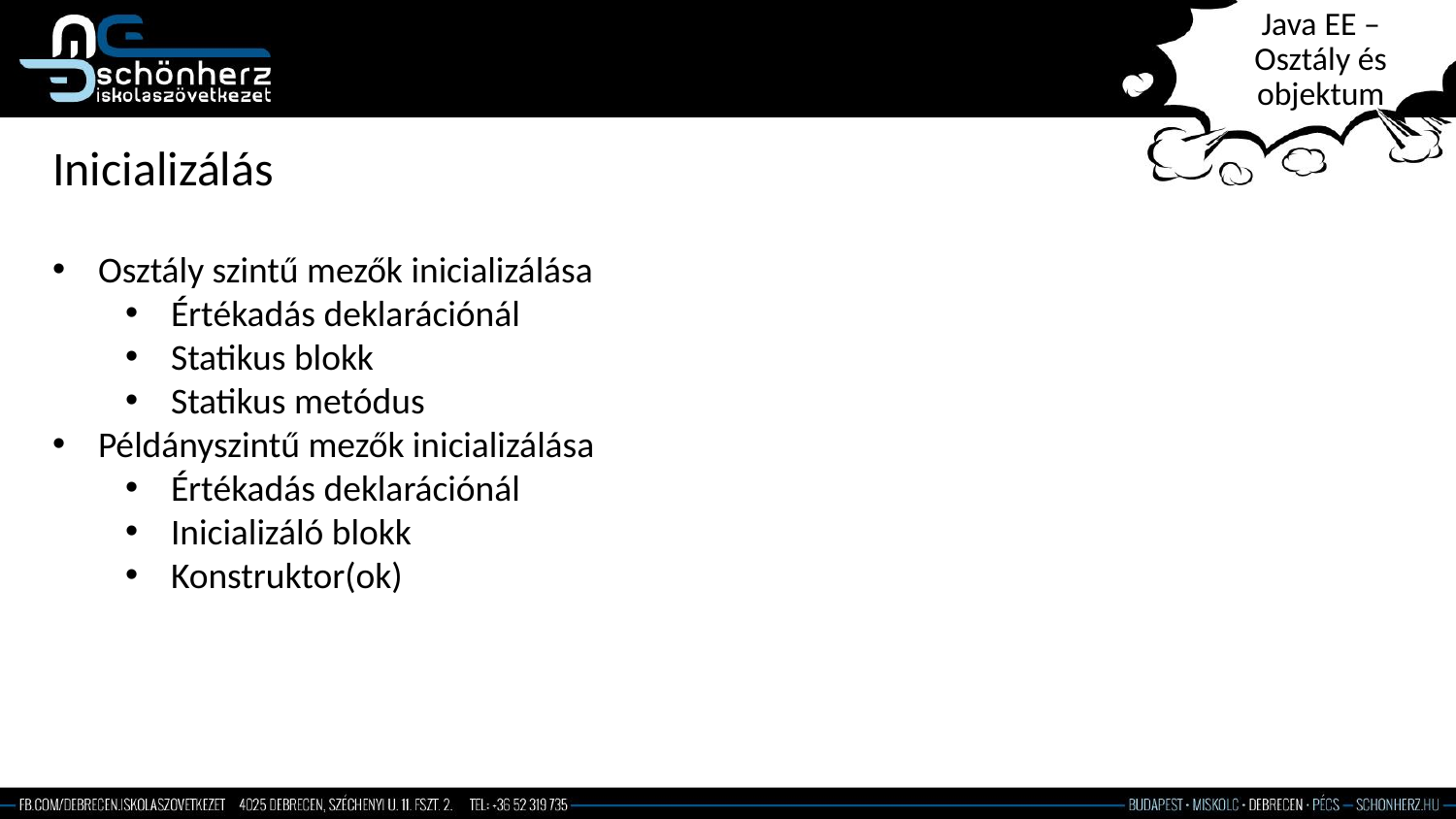

# Java EE – Osztály és objektum
Inicializálás
Osztály szintű mezők inicializálása
Értékadás deklarációnál
Statikus blokk
Statikus metódus
Példányszintű mezők inicializálása
Értékadás deklarációnál
Inicializáló blokk
Konstruktor(ok)